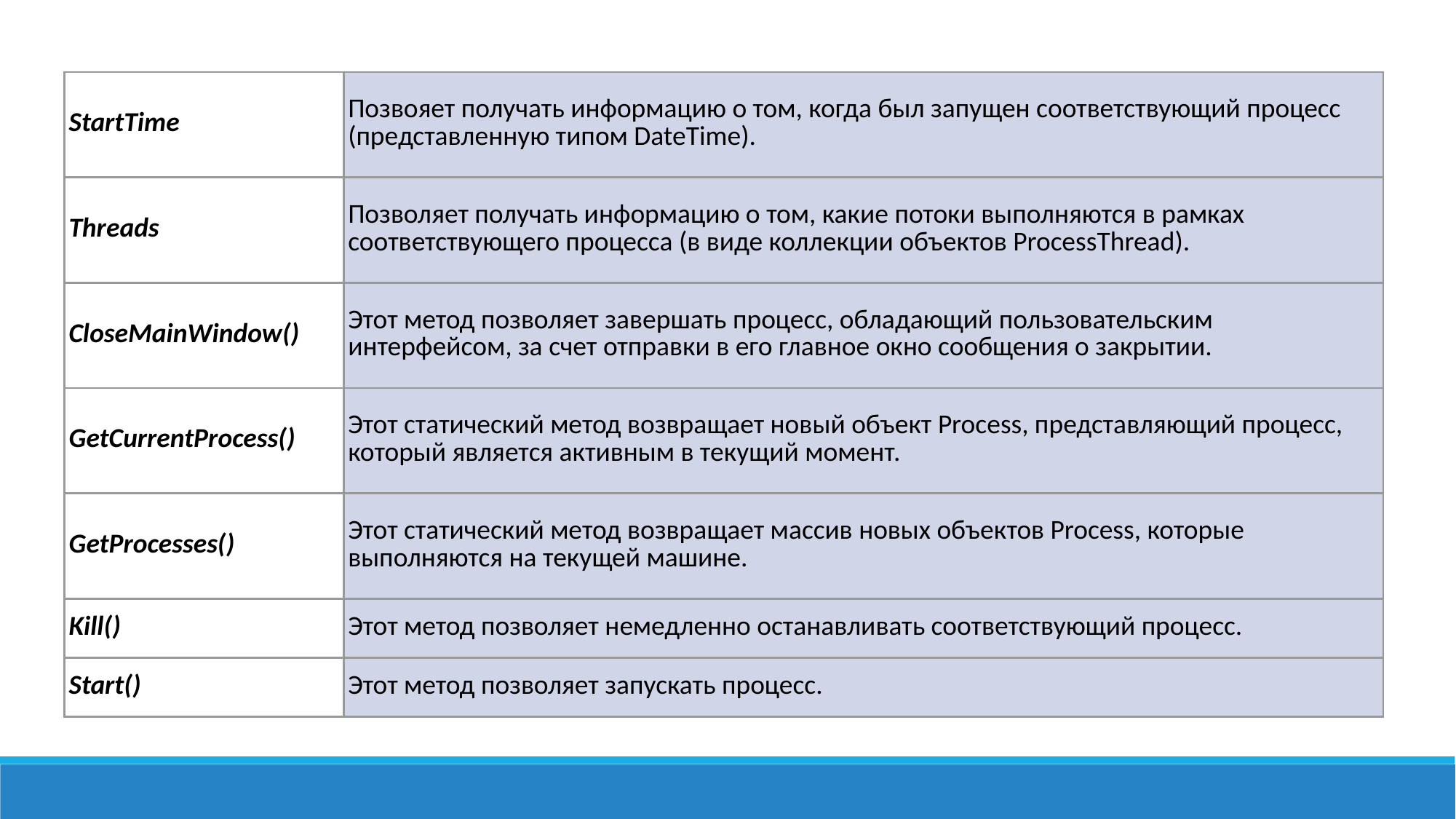

#
| StartTime | Позвояет получать информацию о том, когда был запущен соответствующий процесс (представленную типом DateTime). |
| --- | --- |
| Threads | Позволяет получать информацию о том, какие потоки выполняются в рамках соответствующего процесса (в виде коллекции объектов ProcessThread). |
| CloseMainWindow() | Этот метод позволяет завершать процесс, обладающий пользовательским интерфейсом, за счет отправки в его главное окно сообщения о закрытии. |
| GetCurrentProcess() | Этот статический метод возвращает новый объект Process, представляющий процесс, который является активным в текущий момент. |
| GetProcesses() | Этот статический метод возвращает массив новых объектов Process, которые выполняются на текущей машине. |
| Kill() | Этот метод позволяет немедленно останавливать соответствующий процесс. |
| Start() | Этот метод позволяет запускать процесс. |